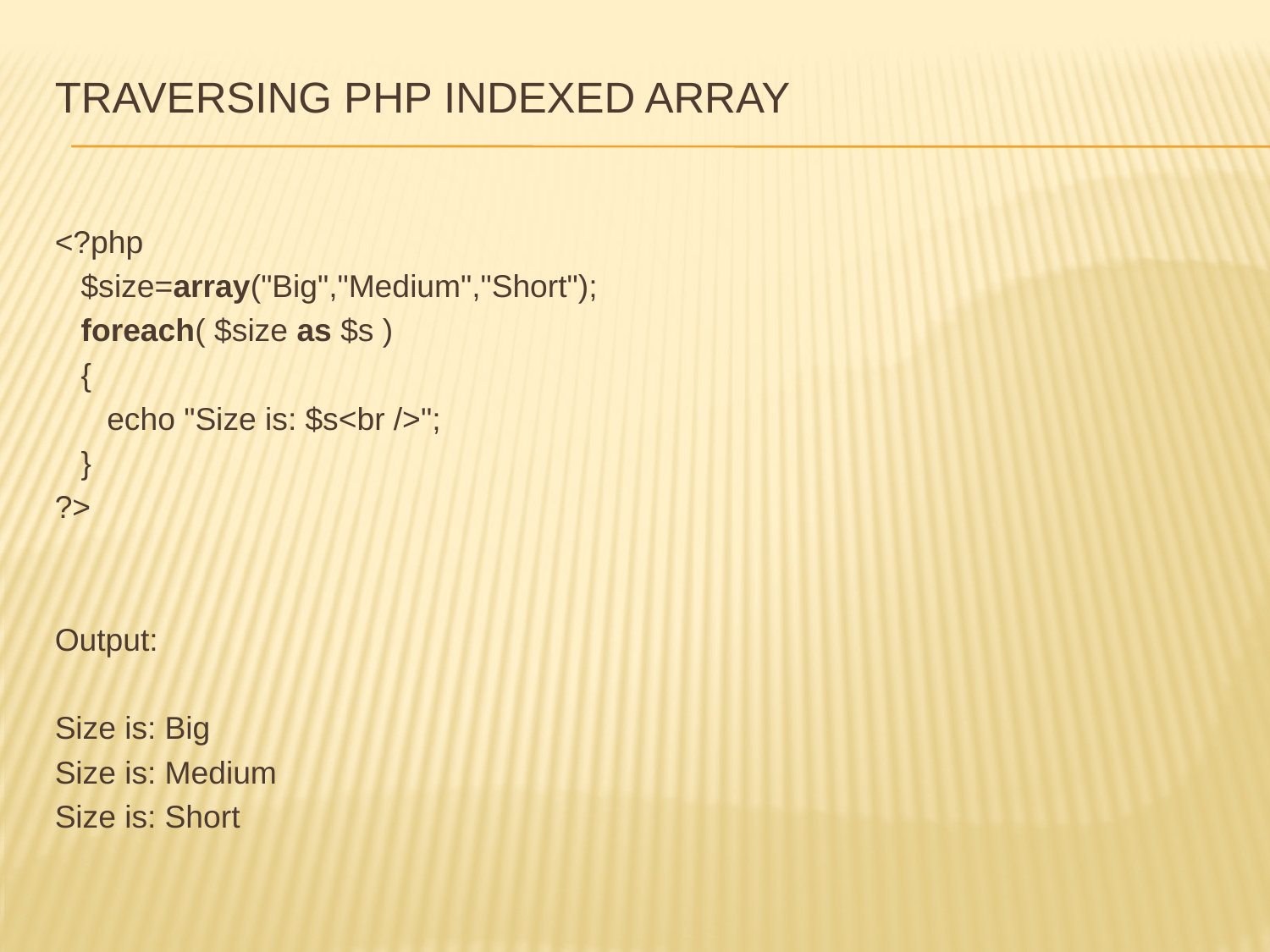

# Traversing PHP Indexed Array
<?php
   $size=array("Big","Medium","Short");
   foreach( $size as $s )
   {
      echo "Size is: $s<br />";
   }
?>

Output:

Size is: Big
Size is: Medium
Size is: Short